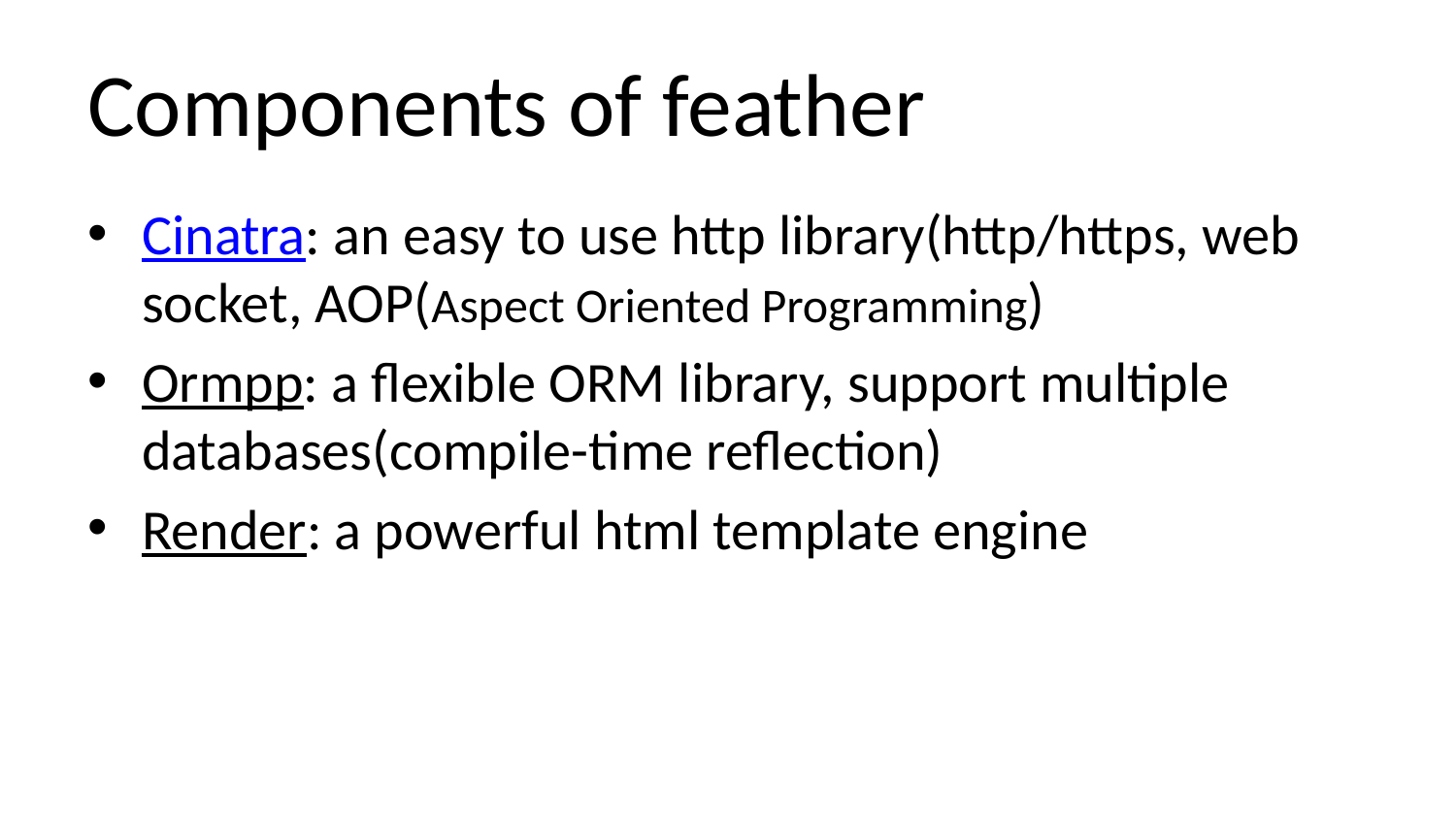

# Components of feather
Cinatra: an easy to use http library(http/https, web socket, AOP(Aspect Oriented Programming)
Ormpp: a flexible ORM library, support multiple databases(compile-time reflection)
Render: a powerful html template engine